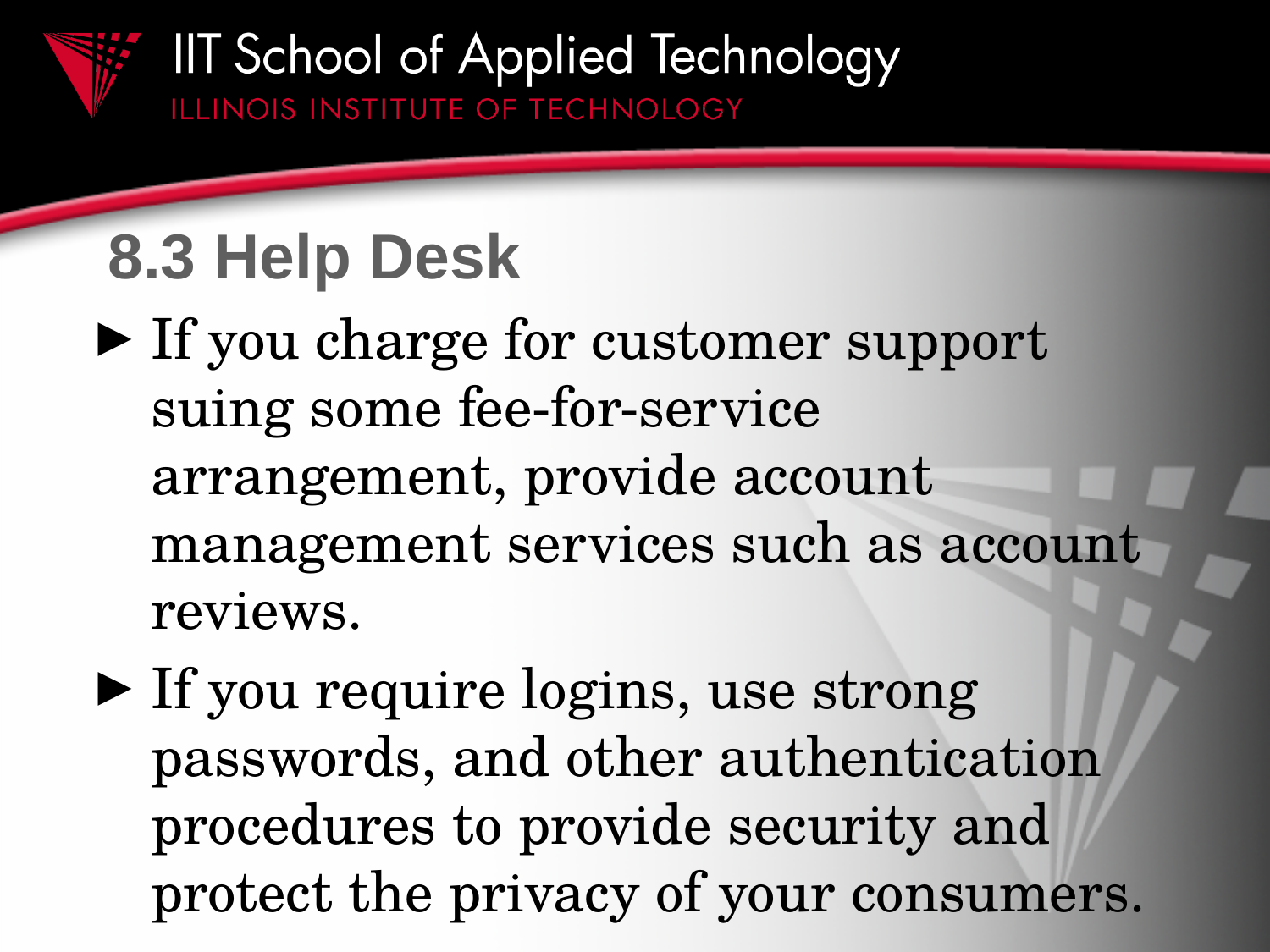

# 8.3 Help Desk
If you charge for customer support suing some fee-for-service arrangement, provide account management services such as account reviews.
If you require logins, use strong passwords, and other authentication procedures to provide security and protect the privacy of your consumers.